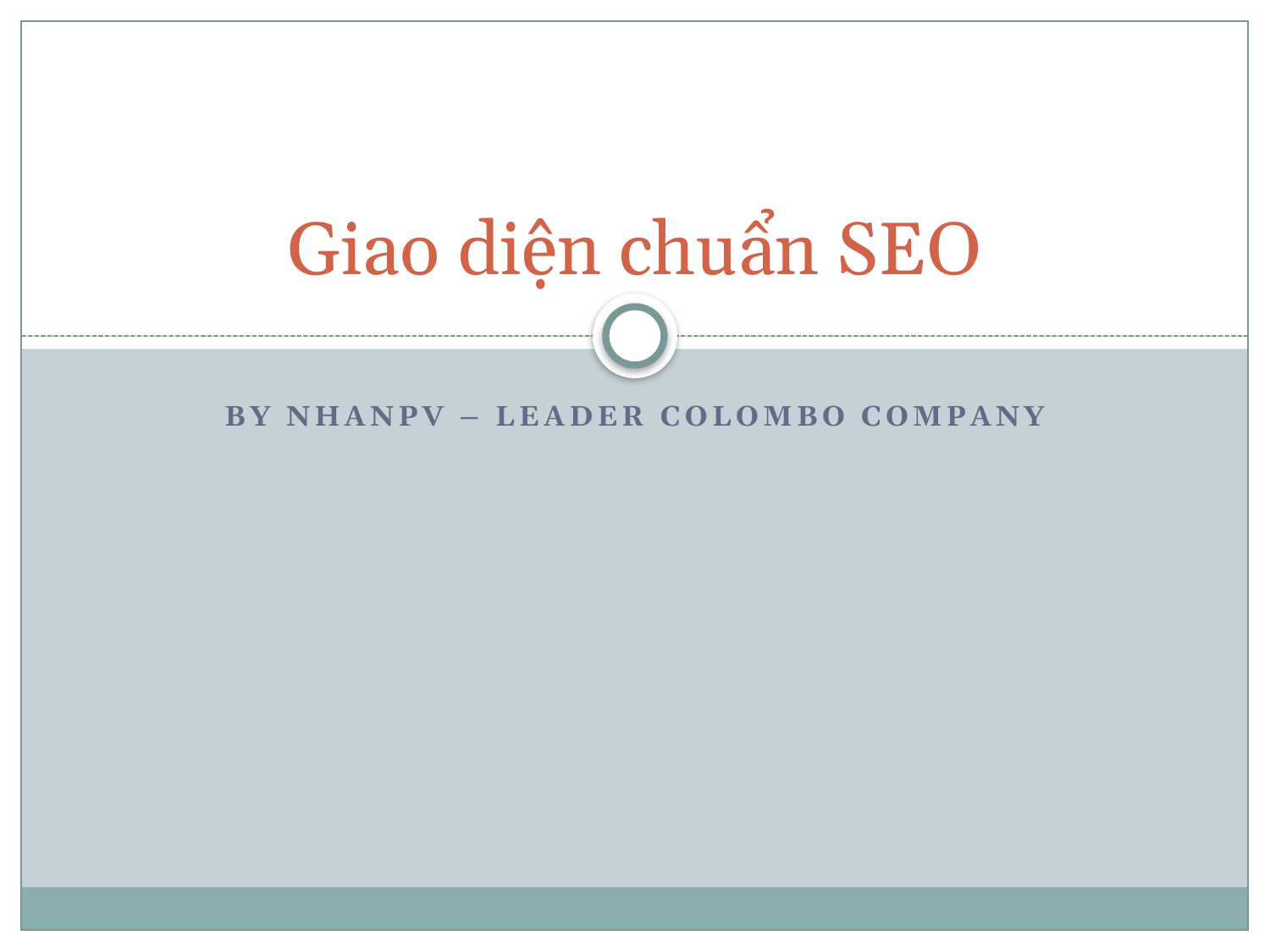

# Giao diện chuẩn SEO
By Nhanpv – leader Colombo company